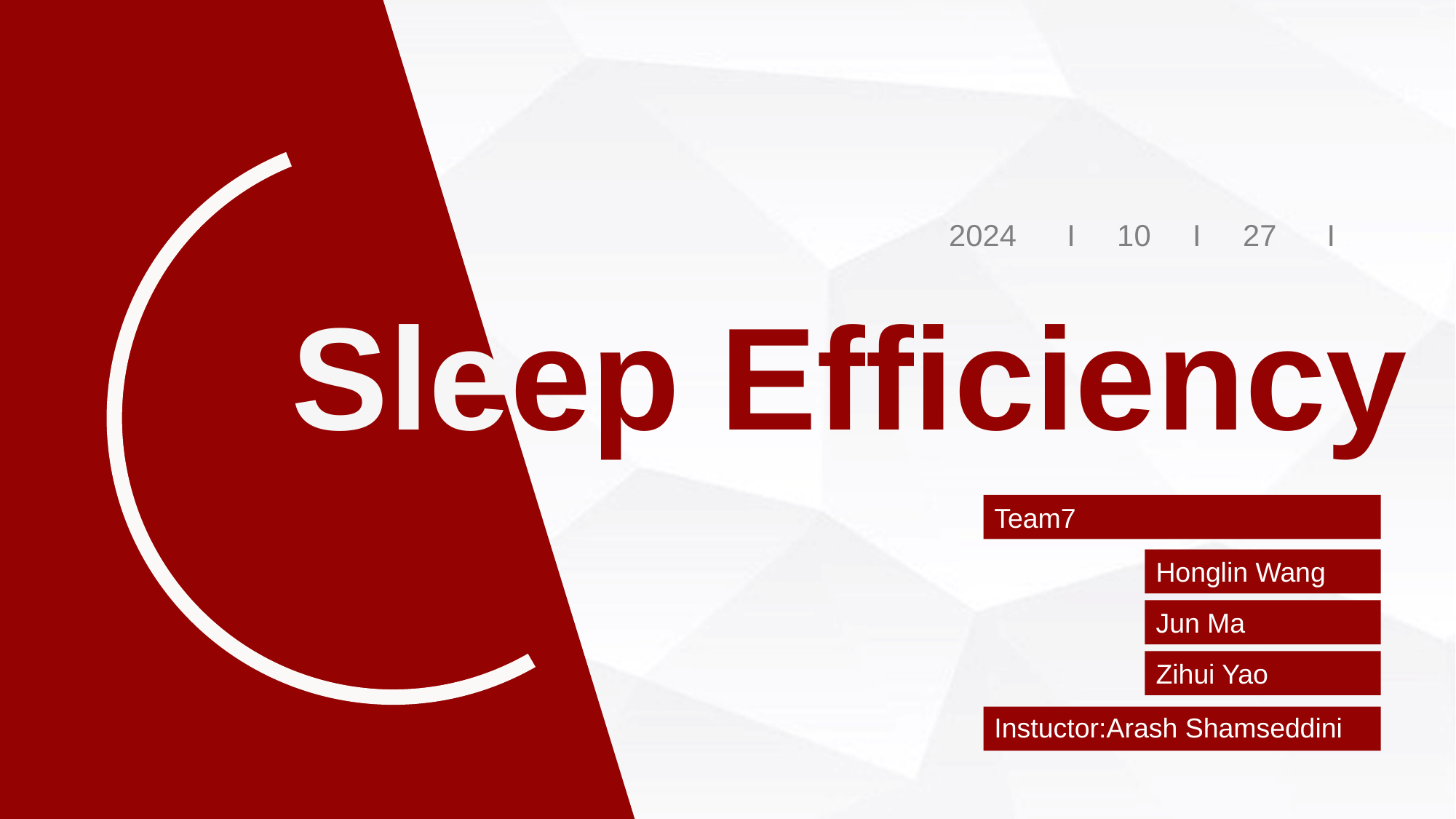

2024      I     10     I     27      I
Sleep Efficiency
Team7
Honglin Wang
Jun Ma
Zihui Yao
Instuctor:Arash Shamseddini